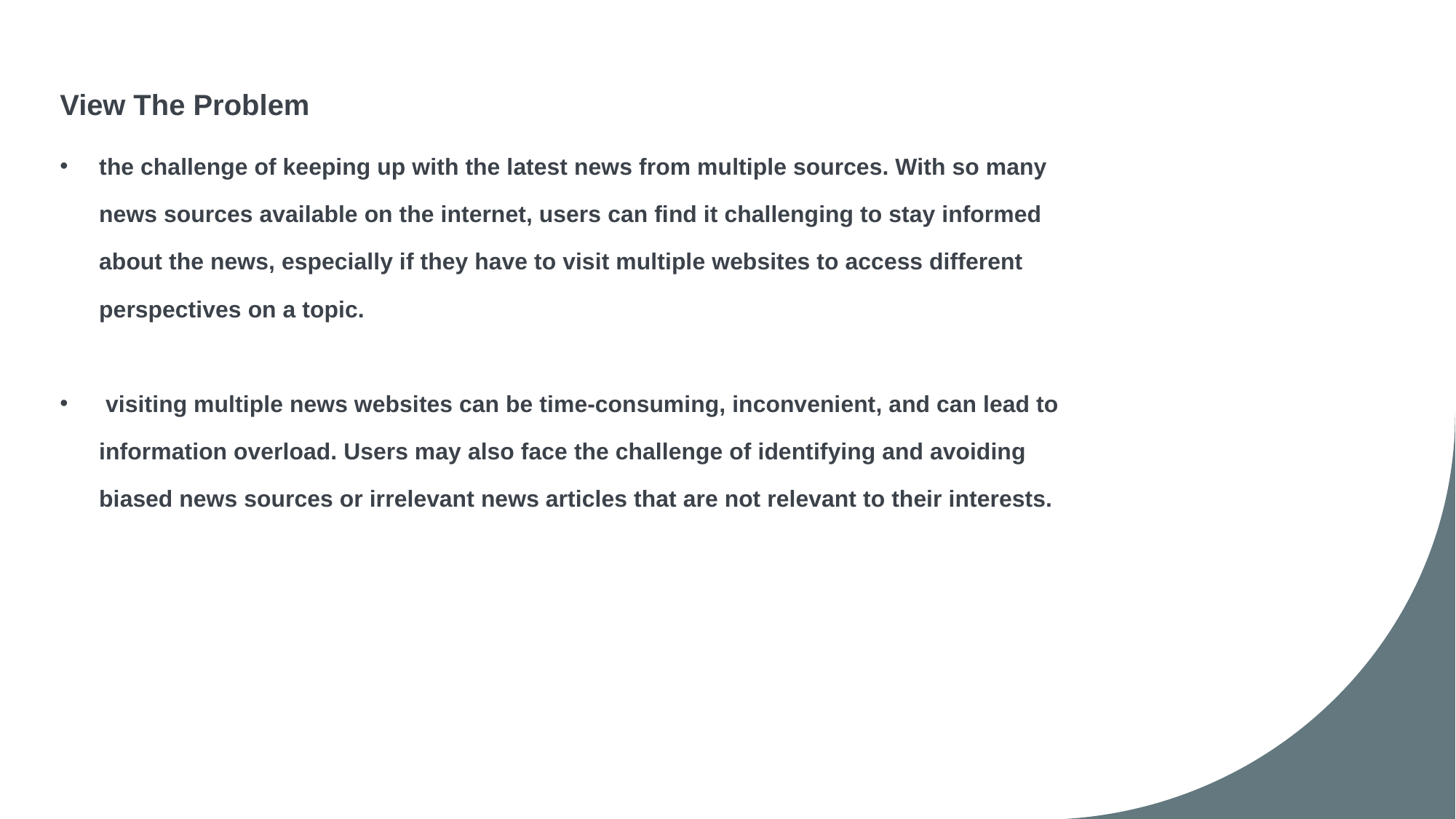

View The Problem

the challenge of keeping up with the latest news from multiple sources. With so many news sources available on the internet, users can find it challenging to stay informed about the news, especially if they have to visit multiple websites to access different perspectives on a topic.

 visiting multiple news websites can be time-consuming, inconvenient, and can lead to information overload. Users may also face the challenge of identifying and avoiding biased news sources or irrelevant news articles that are not relevant to their interests.